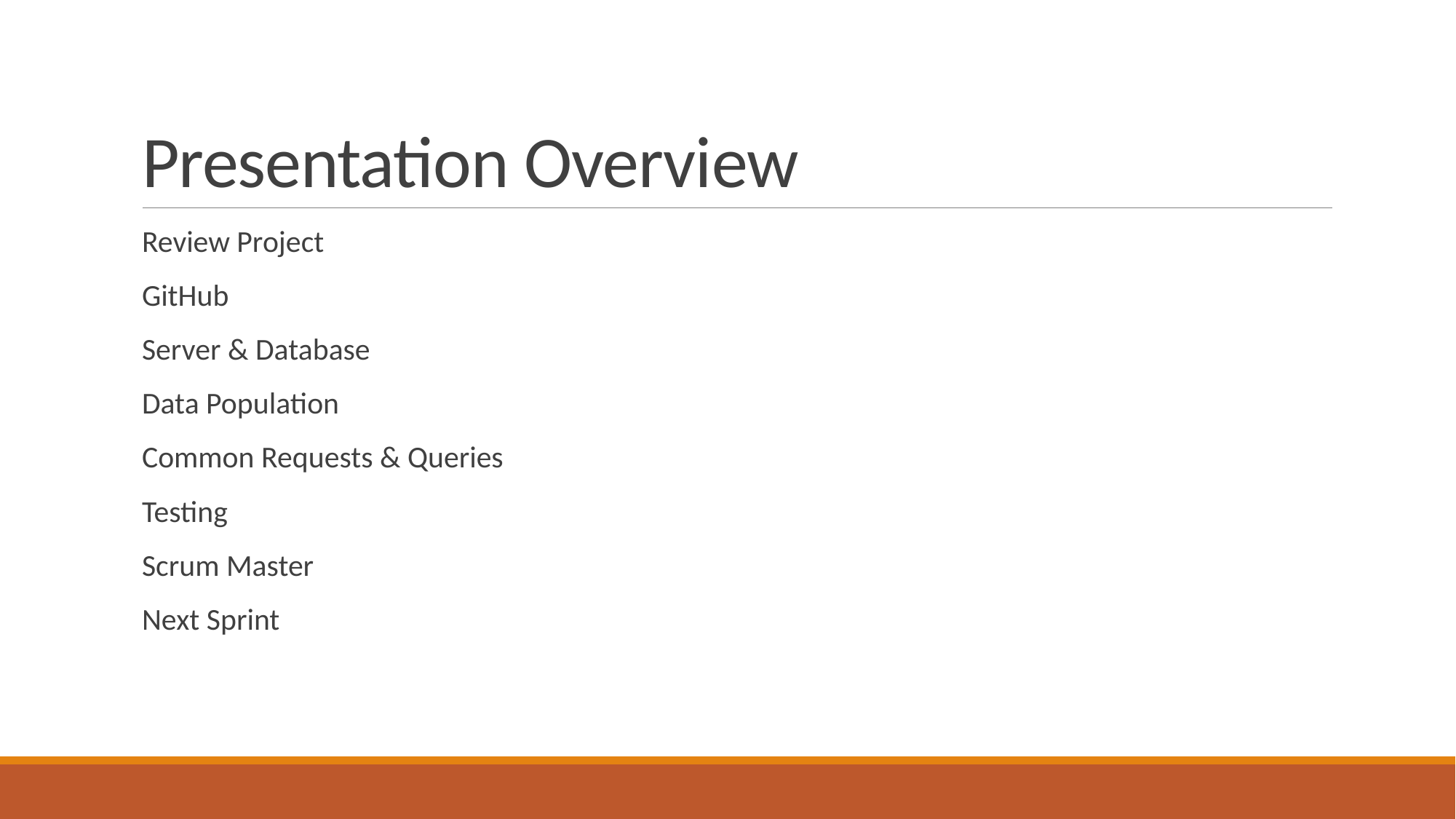

# Presentation Overview
Review Project
GitHub
Server & Database
Data Population
Common Requests & Queries
Testing
Scrum Master
Next Sprint